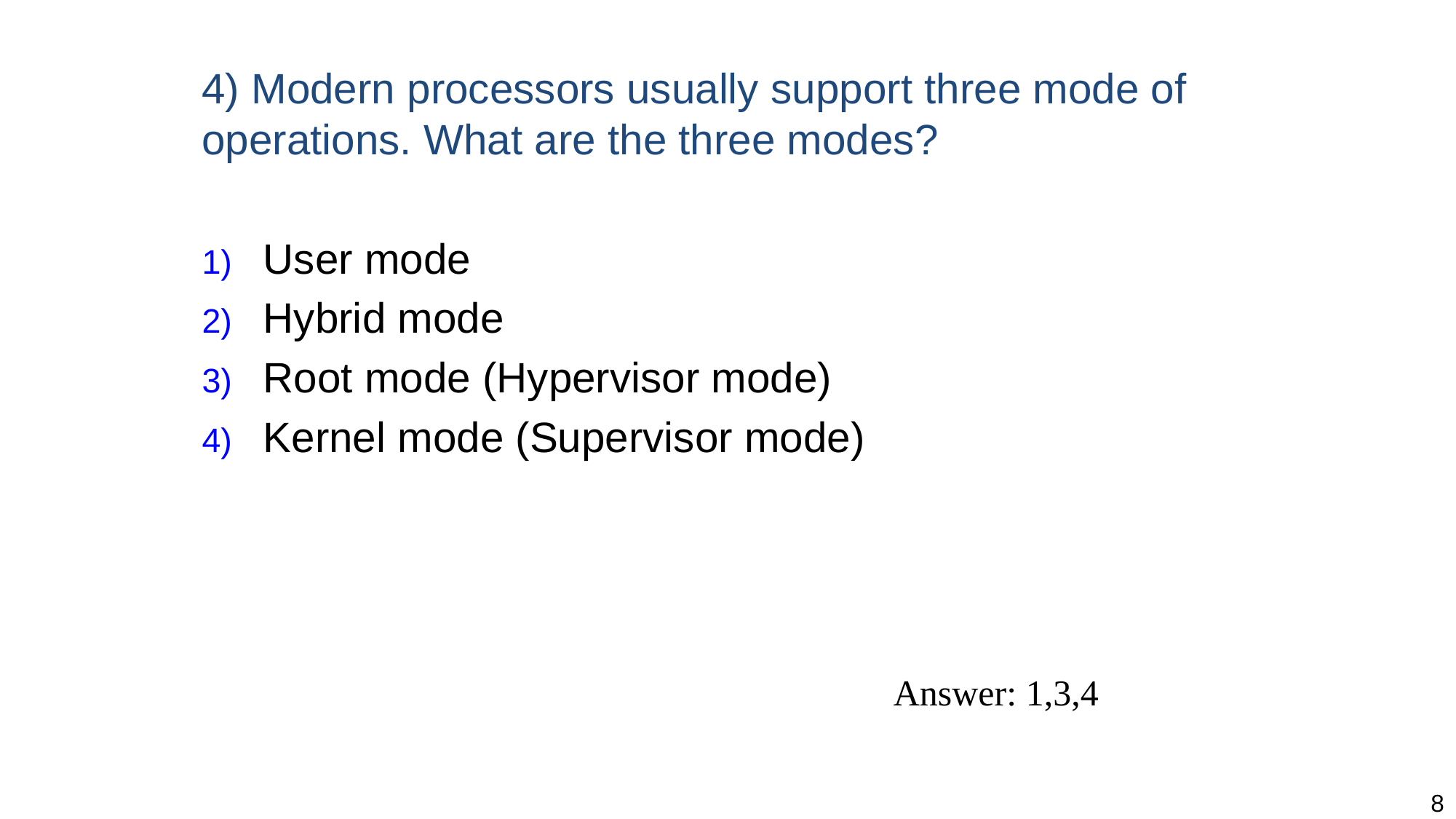

4) Modern processors usually support three mode of operations. What are the three modes?

User mode
Hybrid mode
Root mode (Hypervisor mode)
Kernel mode (Supervisor mode)

Answer: 1,3,4
8